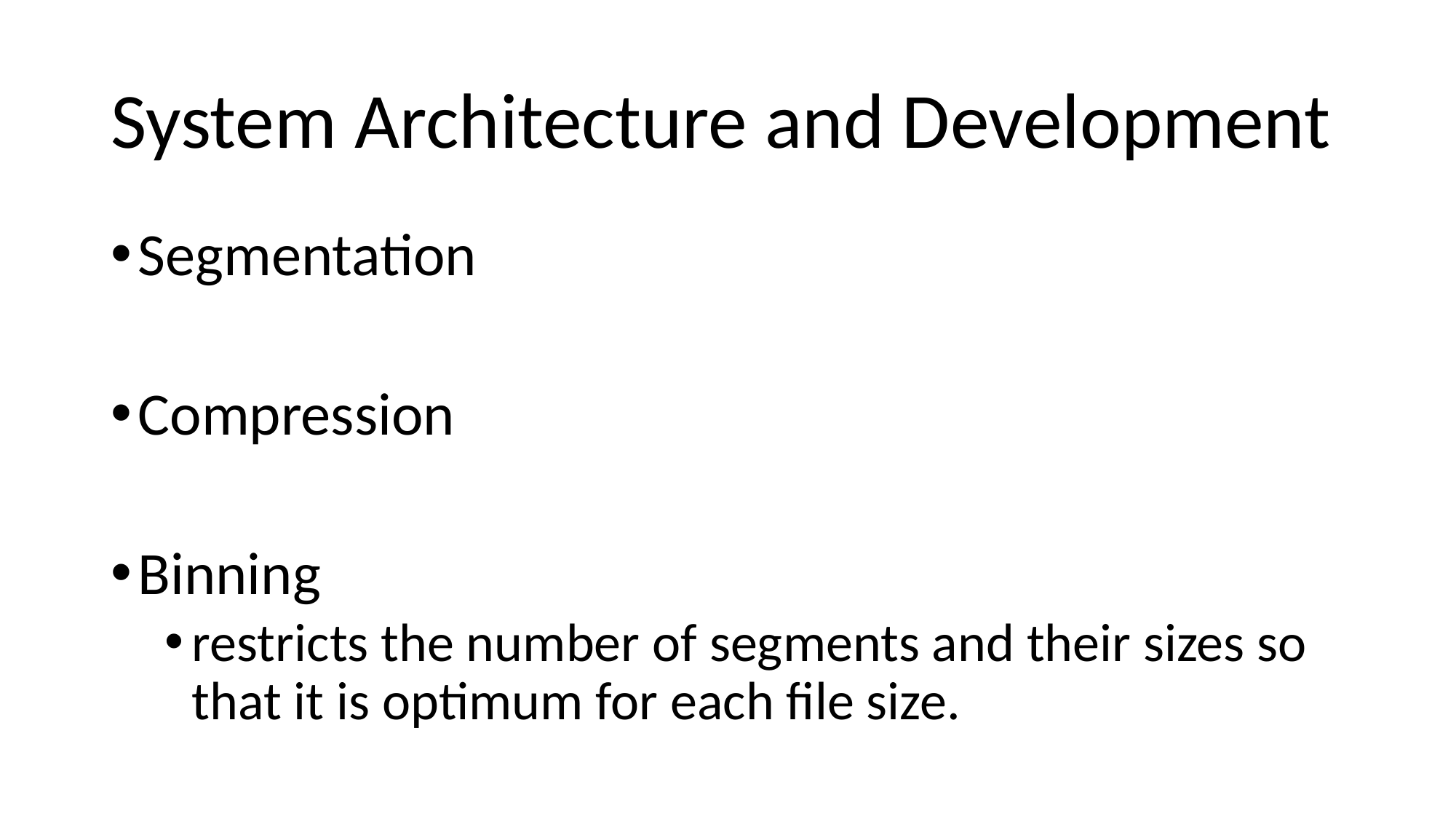

# System Architecture and Development
Segmentation

Compression

Binning
restricts the number of segments and their sizes so that it is optimum for each file size.